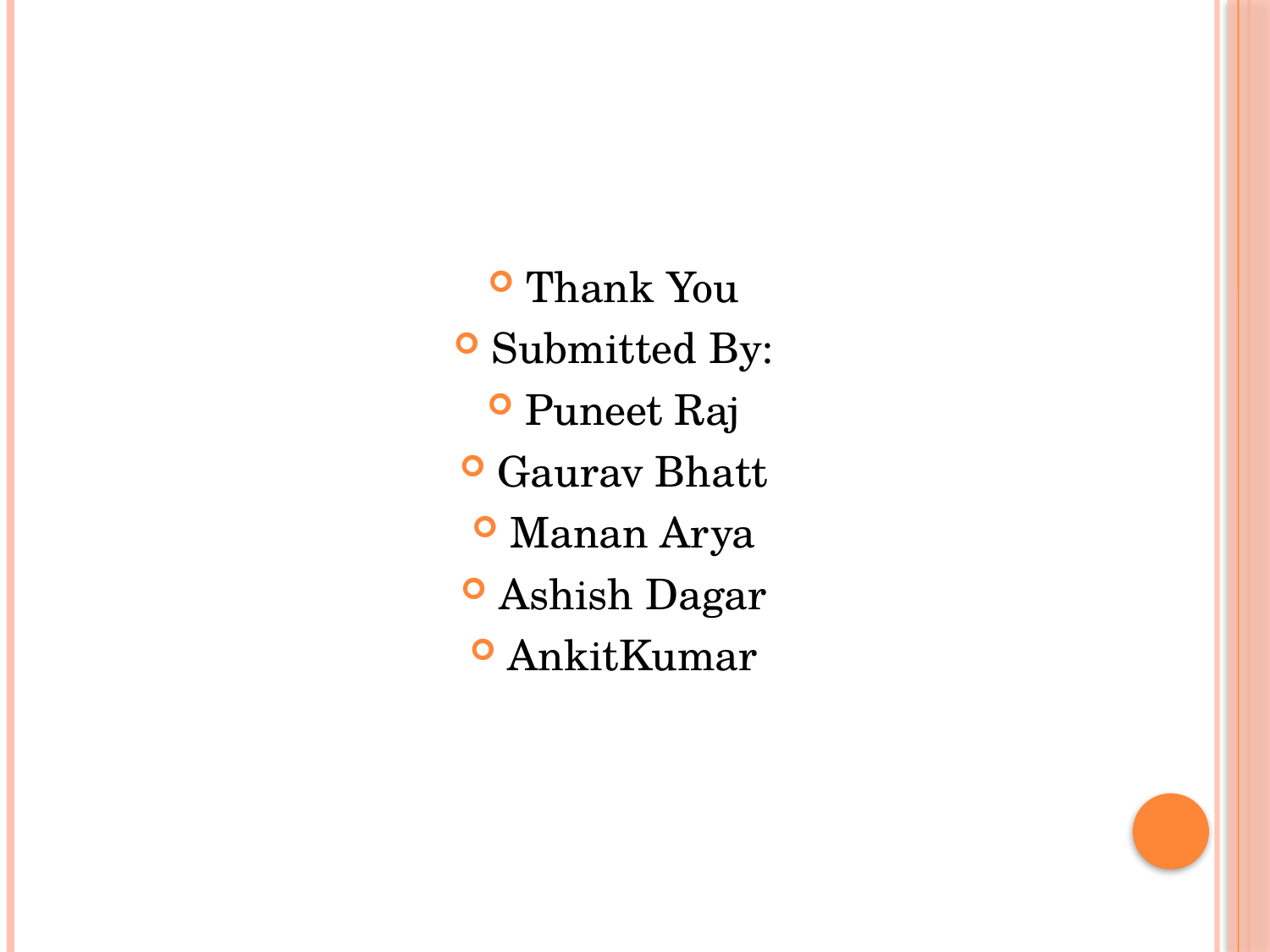

Thank You
Submitted By:
Puneet Raj
Gaurav Bhatt
Manan Arya
Ashish Dagar
AnkitKumar